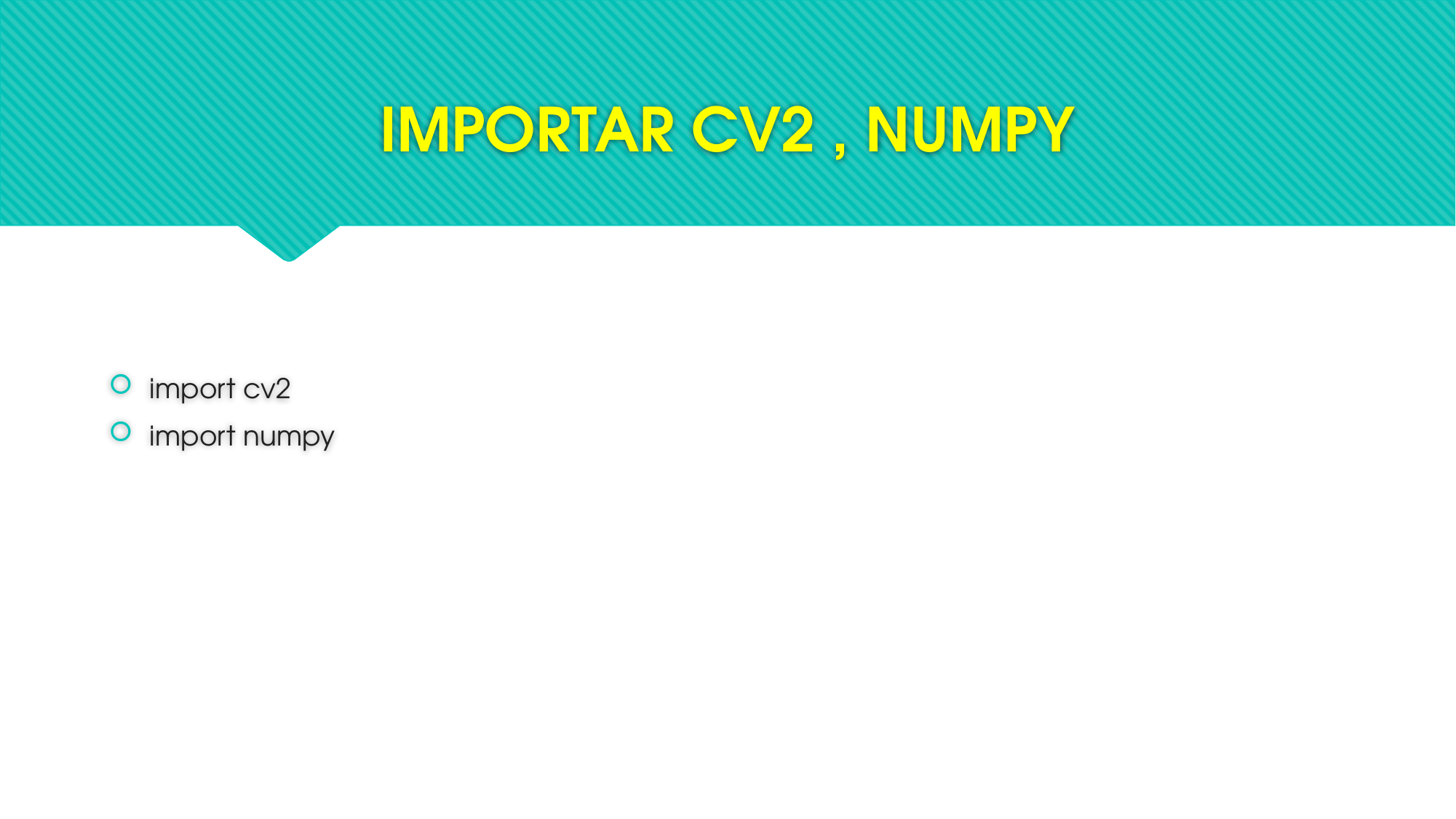

# IMPORTAR CV2 , NUMPY

import cv2
import numpy